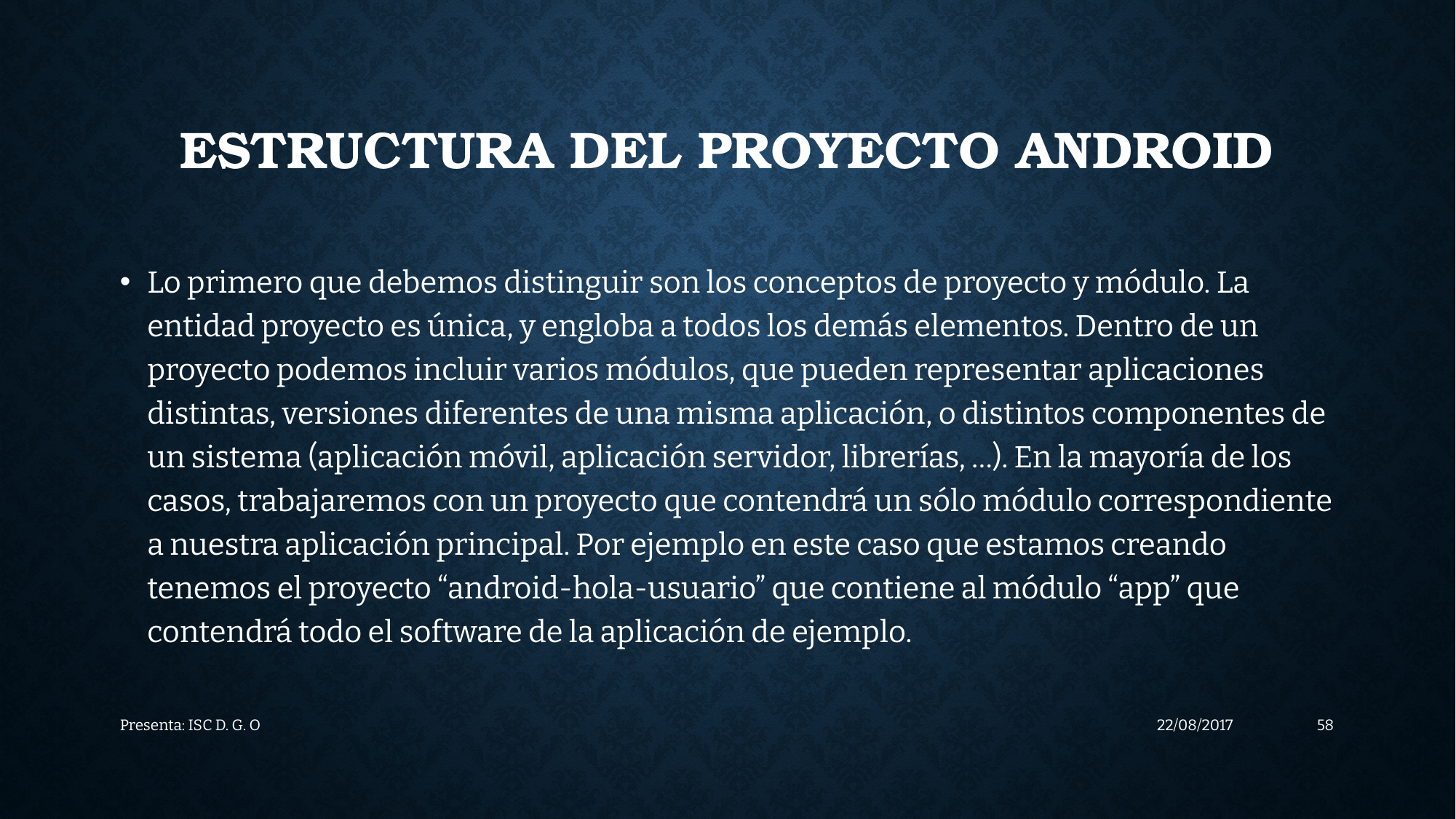

# Estructura del proyecto android
Lo primero que debemos distinguir son los conceptos de proyecto y módulo. La entidad proyecto es única, y engloba a todos los demás elementos. Dentro de un proyecto podemos incluir varios módulos, que pueden representar aplicaciones distintas, versiones diferentes de una misma aplicación, o distintos componentes de un sistema (aplicación móvil, aplicación servidor, librerías, …). En la mayoría de los casos, trabajaremos con un proyecto que contendrá un sólo módulo correspondiente a nuestra aplicación principal. Por ejemplo en este caso que estamos creando tenemos el proyecto “android-hola-usuario” que contiene al módulo “app” que contendrá todo el software de la aplicación de ejemplo.
Presenta: ISC D. G. O
22/08/2017
58